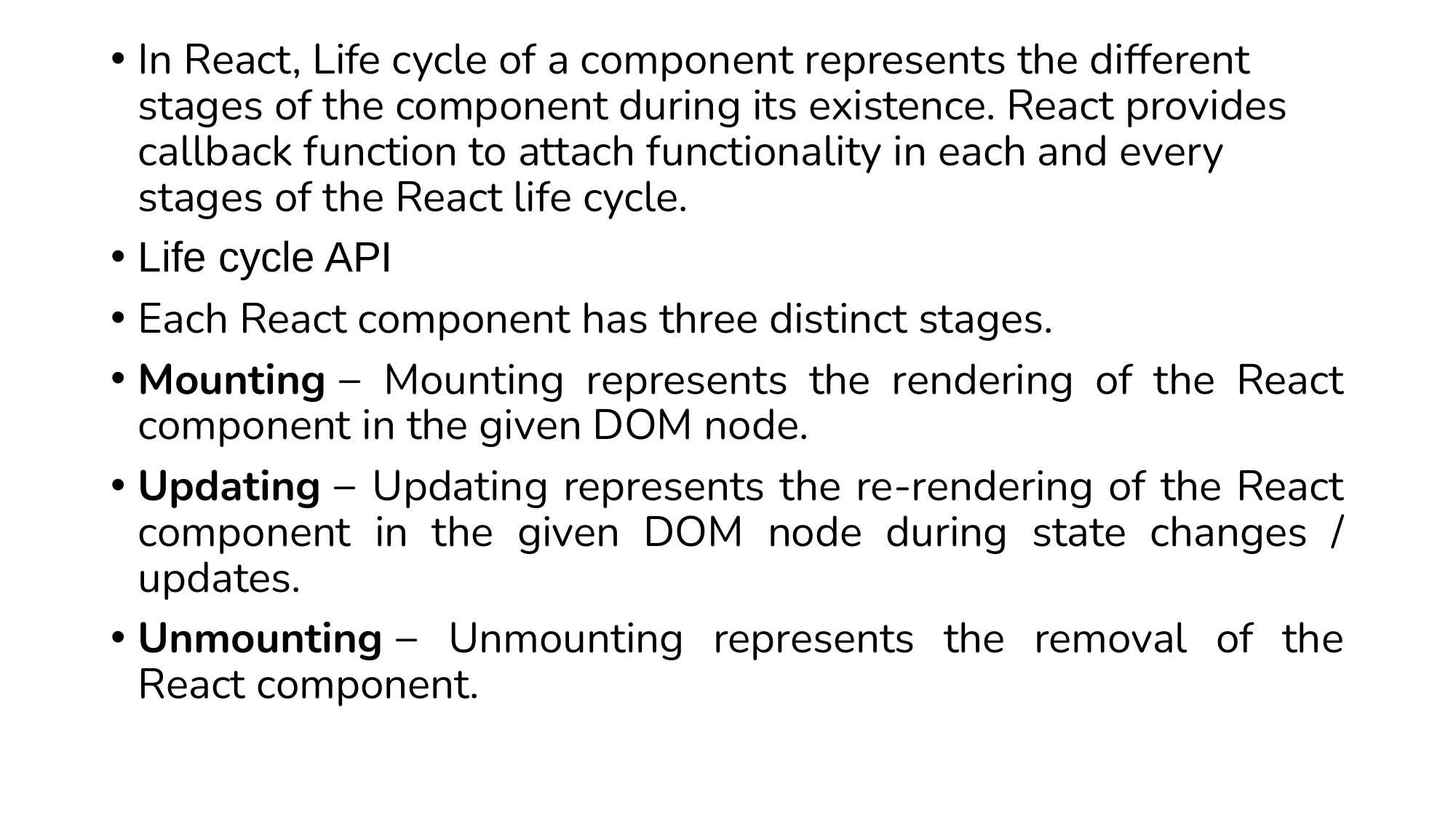

In React, Life cycle of a component represents the different stages of the component during its existence. React provides callback function to attach functionality in each and every stages of the React life cycle.
Life cycle API
Each React component has three distinct stages.
Mounting − Mounting represents the rendering of the React component in the given DOM node.
Updating − Updating represents the re-rendering of the React component in the given DOM node during state changes / updates.
Unmounting − Unmounting represents the removal of the React component.